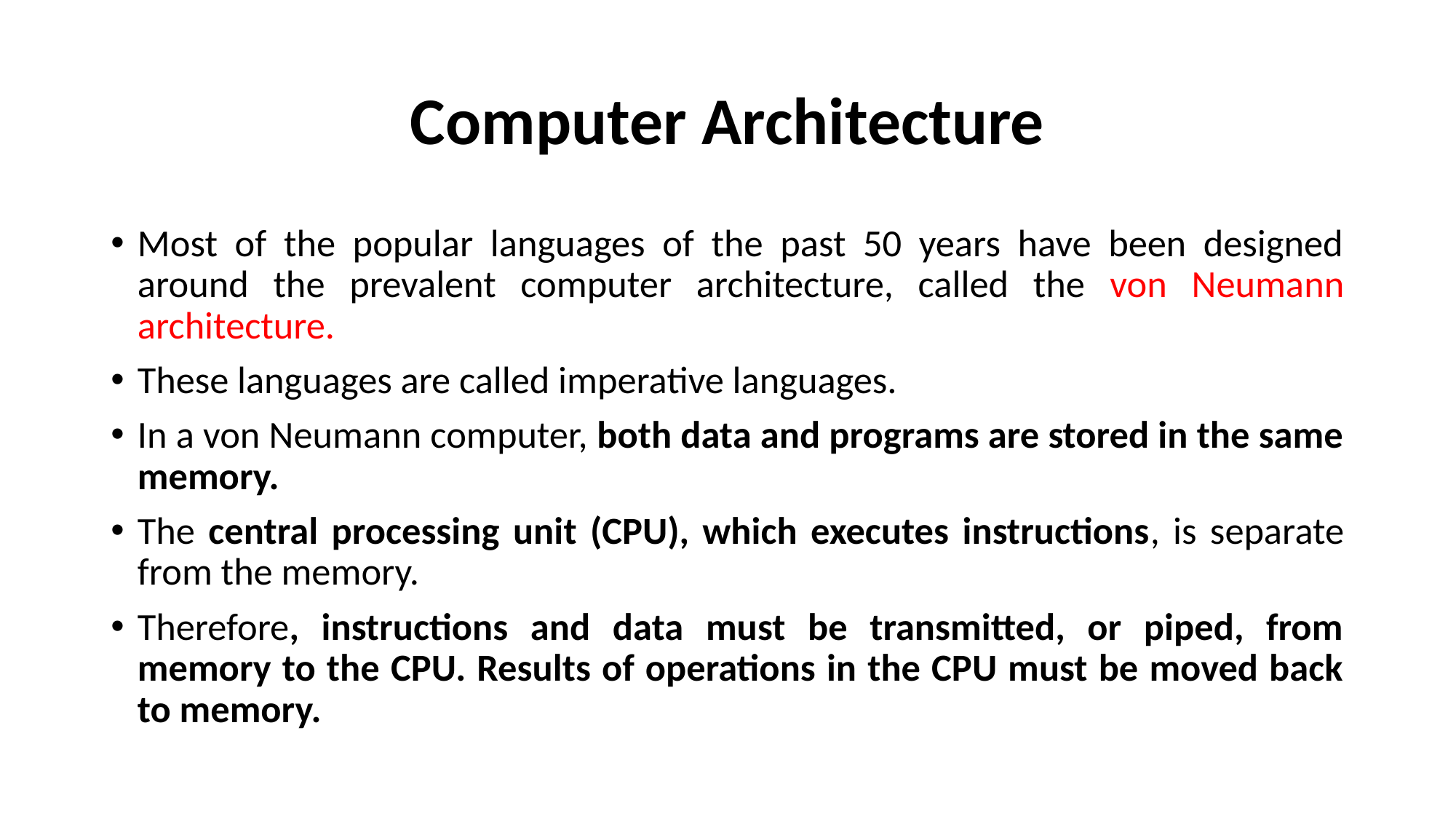

# Computer Architecture
Most of the popular languages of the past 50 years have been designed around the prevalent computer architecture, called the von Neumann architecture.
These languages are called imperative languages.
In a von Neumann computer, both data and programs are stored in the same memory.
The central processing unit (CPU), which executes instructions, is separate from the memory.
Therefore, instructions and data must be transmitted, or piped, from memory to the CPU. Results of operations in the CPU must be moved back to memory.